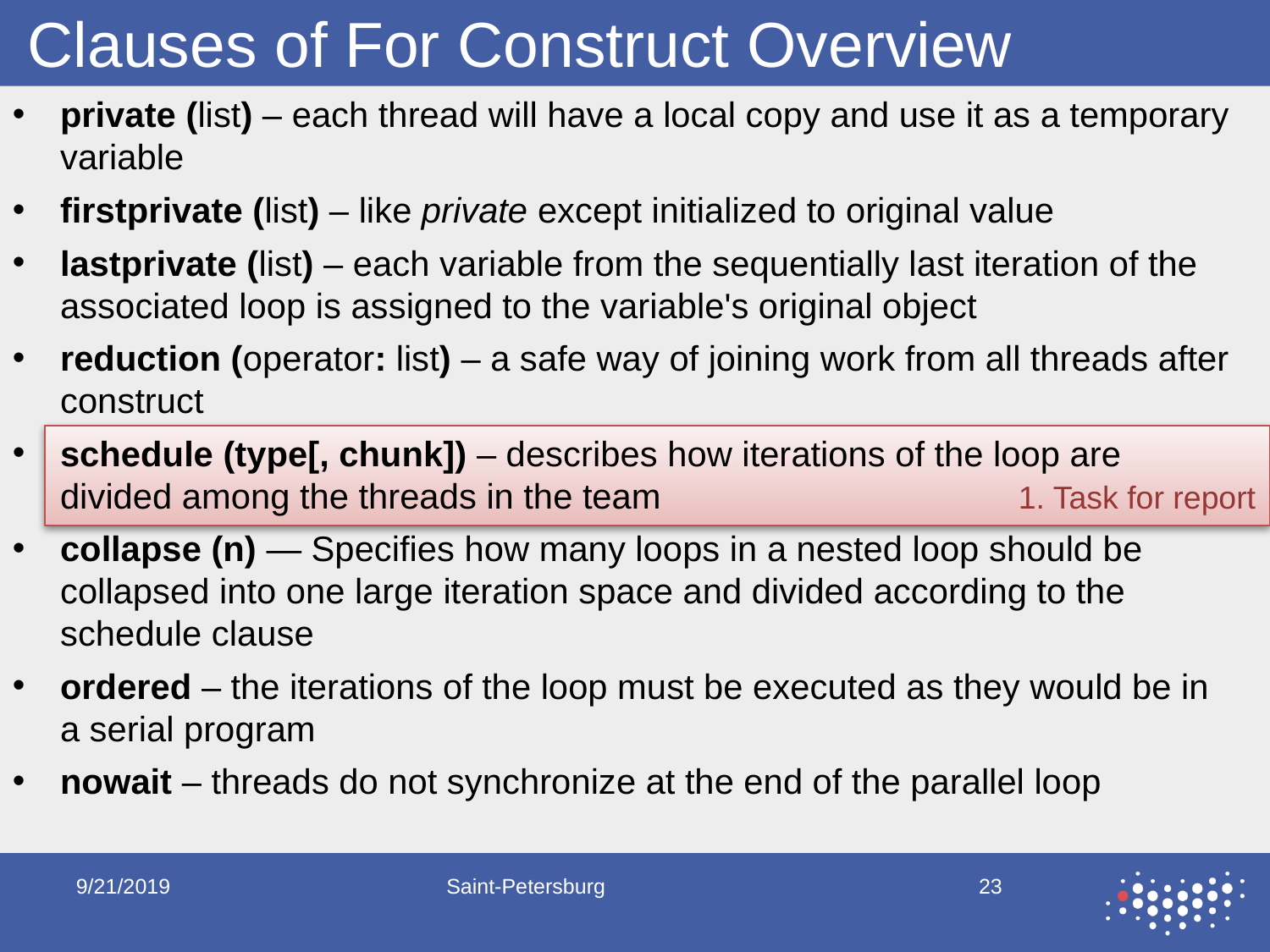

# Clauses of For Construct Overview
private (list) – each thread will have a local copy and use it as a temporary variable
firstprivate (list) – like private except initialized to original value
lastprivate (list) – each variable from the sequentially last iteration of the associated loop is assigned to the variable's original object
reduction (operator: list) – a safe way of joining work from all threads after construct
schedule (type[, chunk]) – describes how iterations of the loop are divided among the threads in the team
collapse (n) — Specifies how many loops in a nested loop should be collapsed into one large iteration space and divided according to the schedule clause
ordered – the iterations of the loop must be executed as they would be in a serial program
nowait – threads do not synchronize at the end of the parallel loop

1. Task for report
9/21/2019
Saint-Petersburg
23